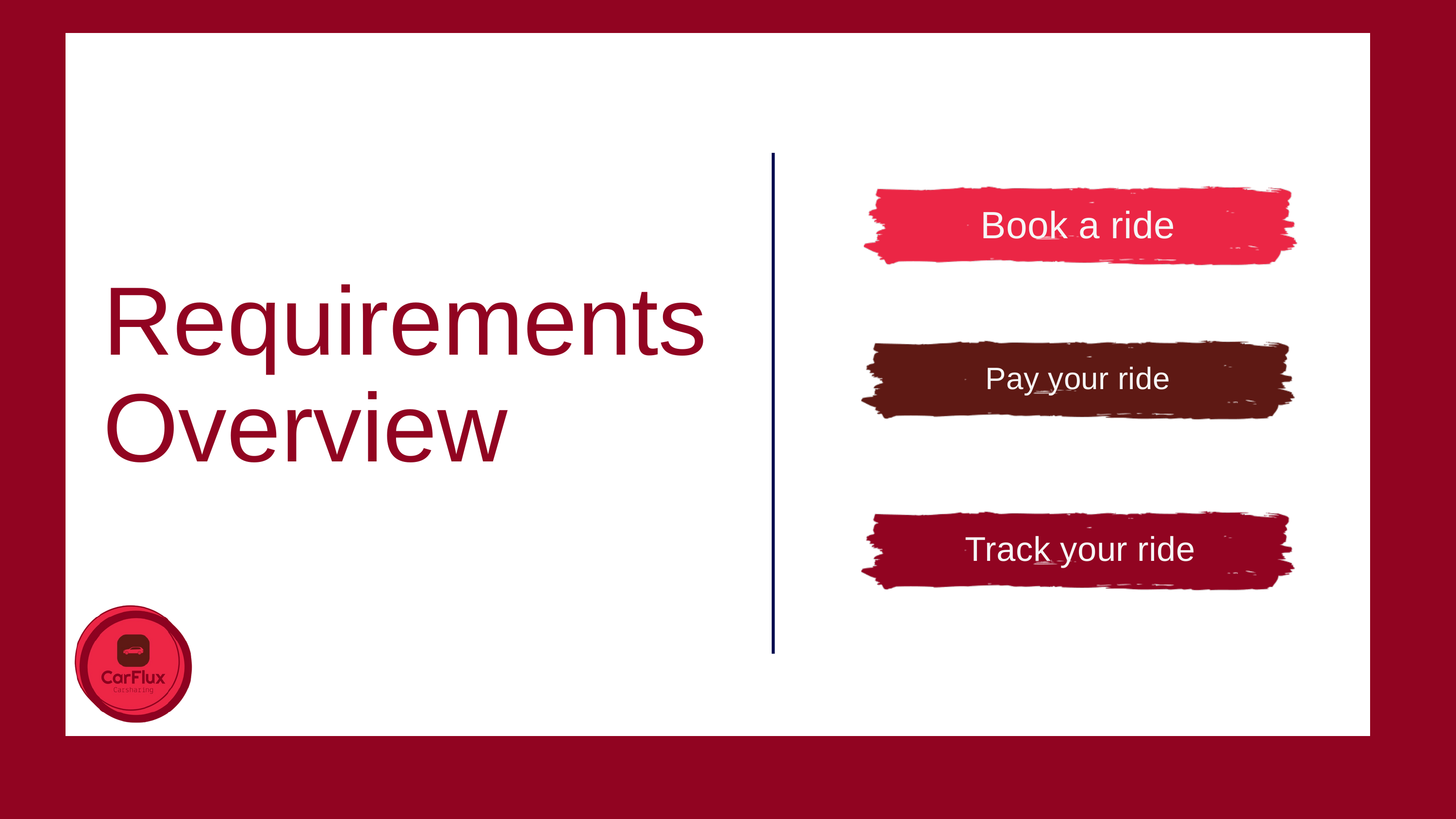

Book a ride
Requirements
Overview

Pay your ride

Track your ride